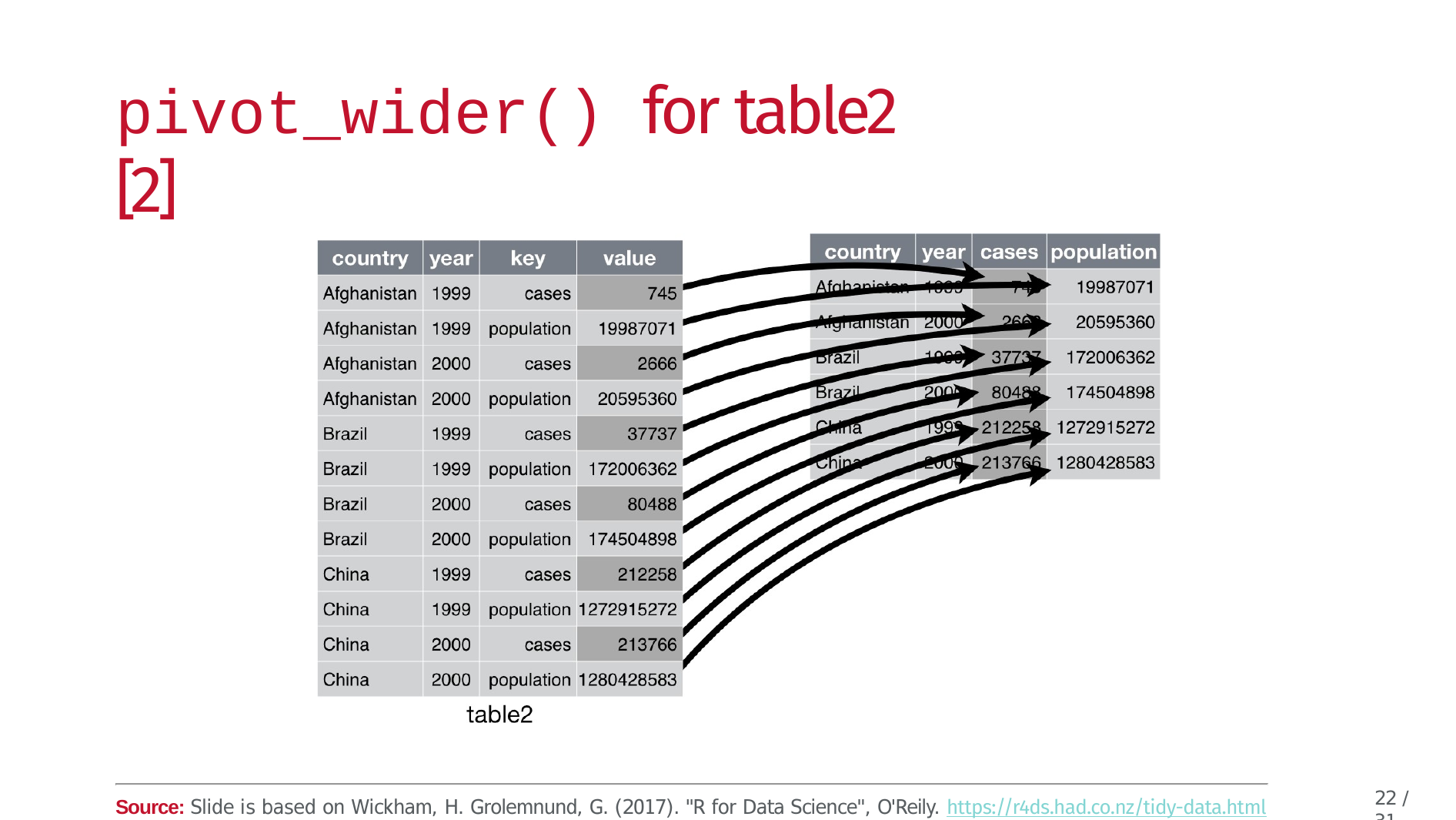

# pivot_wider() for table2 [2]

22 / 31

Source: Slide is based on Wickham, H. Grolemnund, G. (2017). "R for Data Science", O'Reily. https://r4ds.had.co.nz/tidy-data.html.